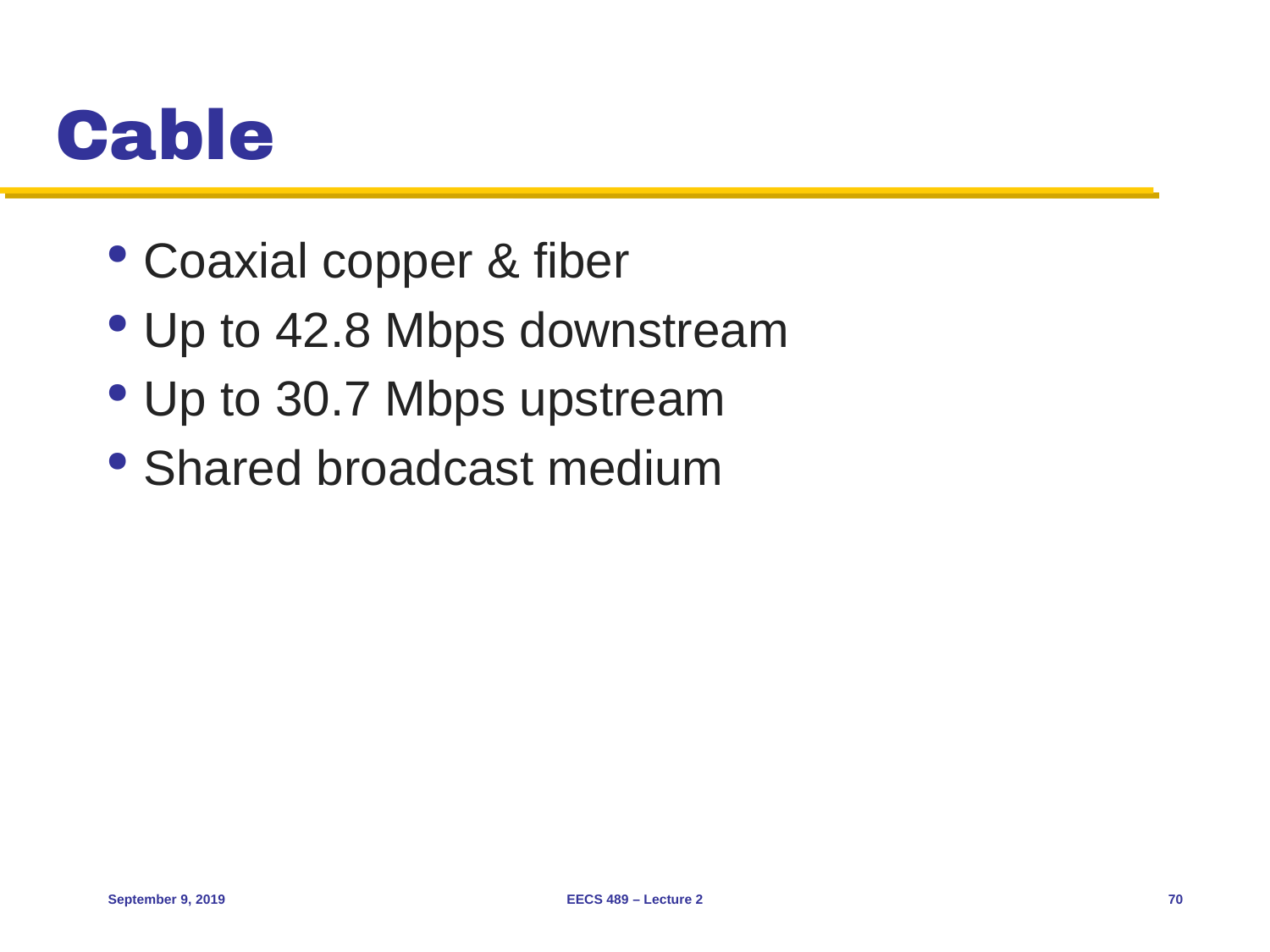

# Cable
Coaxial copper & fiber
Up to 42.8 Mbps downstream
Up to 30.7 Mbps upstream
Shared broadcast medium
September 9, 2019
EECS 489 – Lecture 2
70